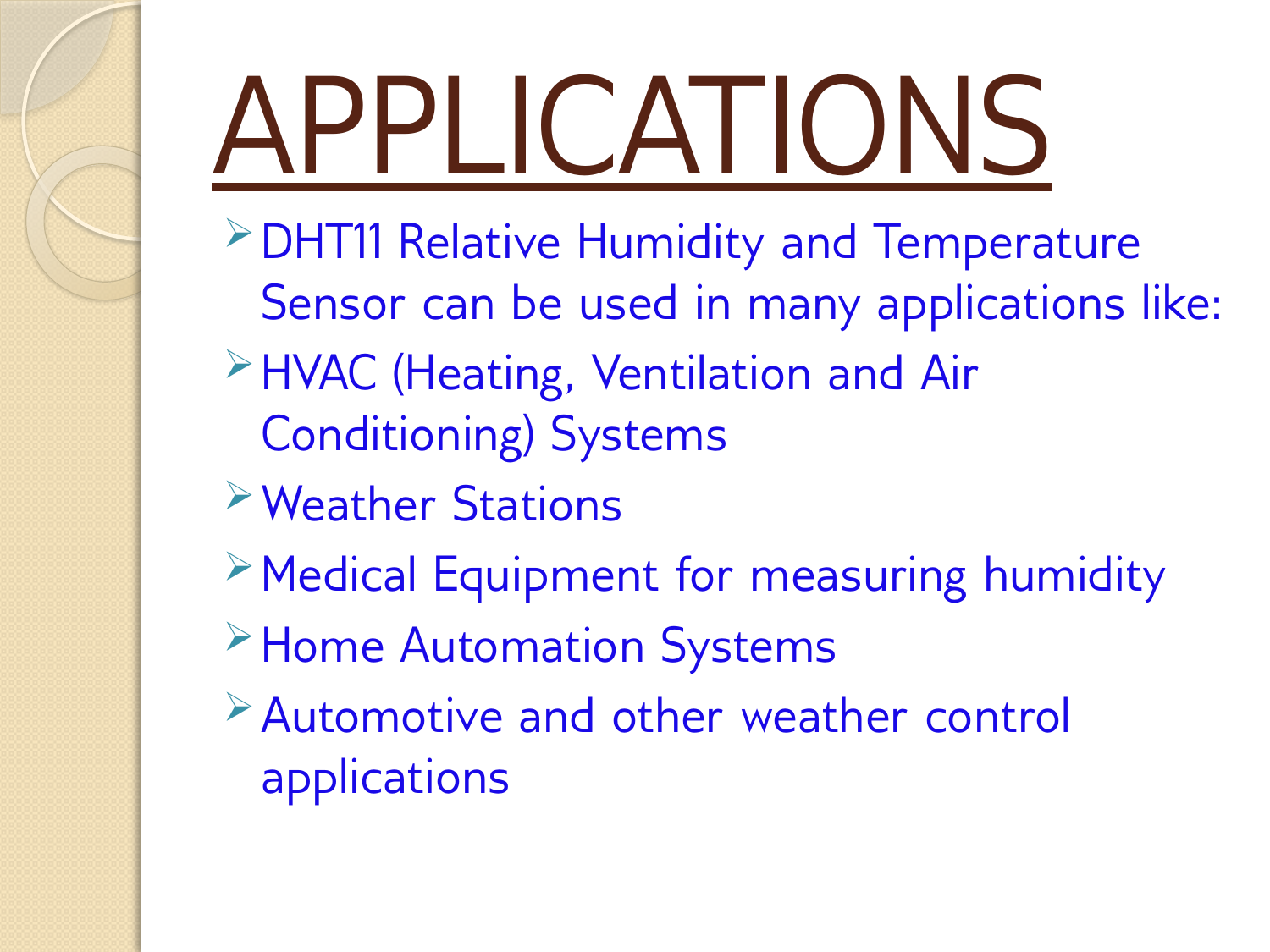

# APPLICATIONS
DHT11 Relative Humidity and Temperature Sensor can be used in many applications like:
HVAC (Heating, Ventilation and Air Conditioning) Systems
Weather Stations
Medical Equipment for measuring humidity
Home Automation Systems
Automotive and other weather control applications